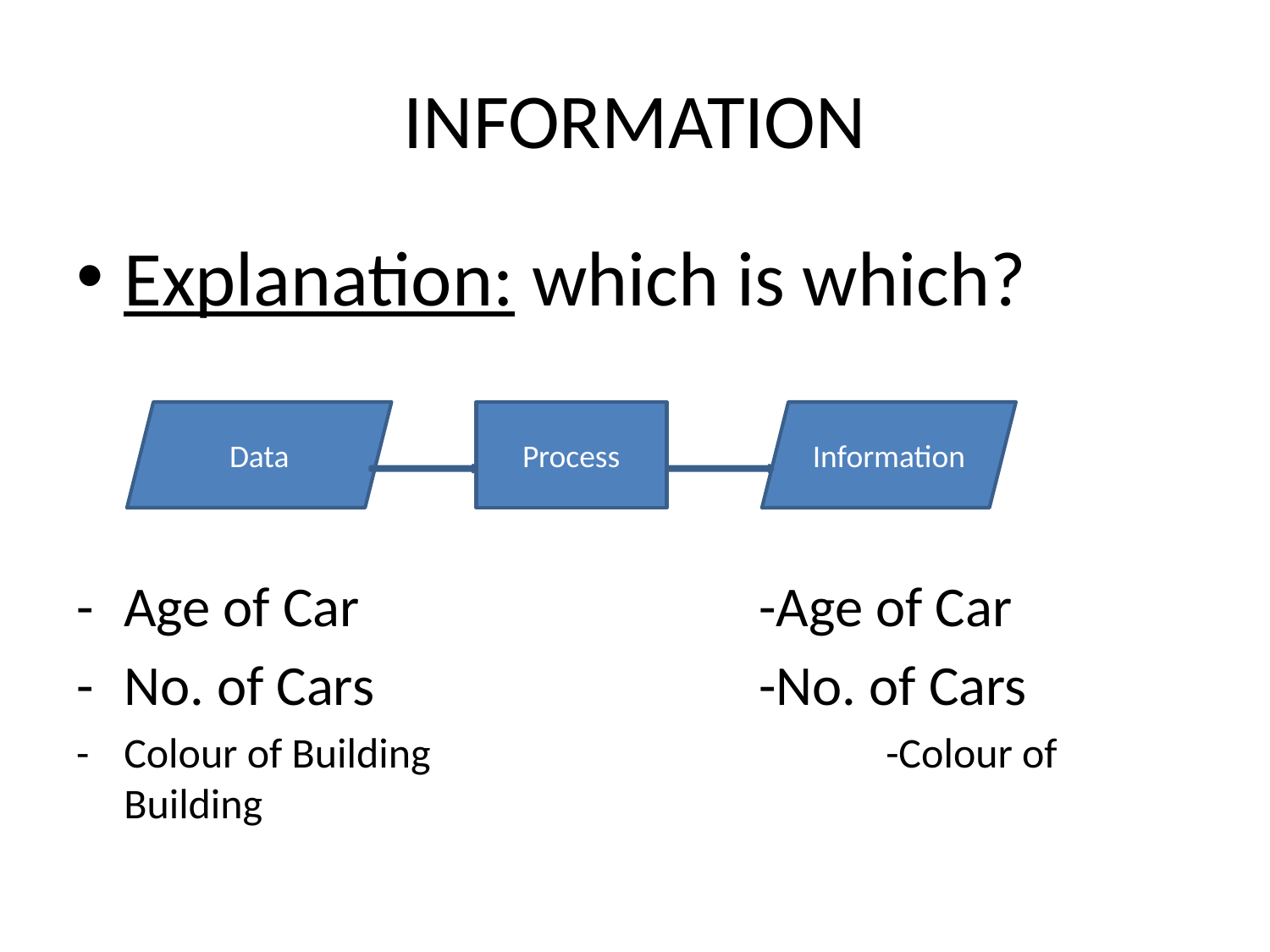

# INFORMATION
Explanation: which is which?

-	Age of Car				-Age of Car
-	No. of Cars				-No. of Cars
-	Colour of Building				-Colour of Building

Data
Process
Information